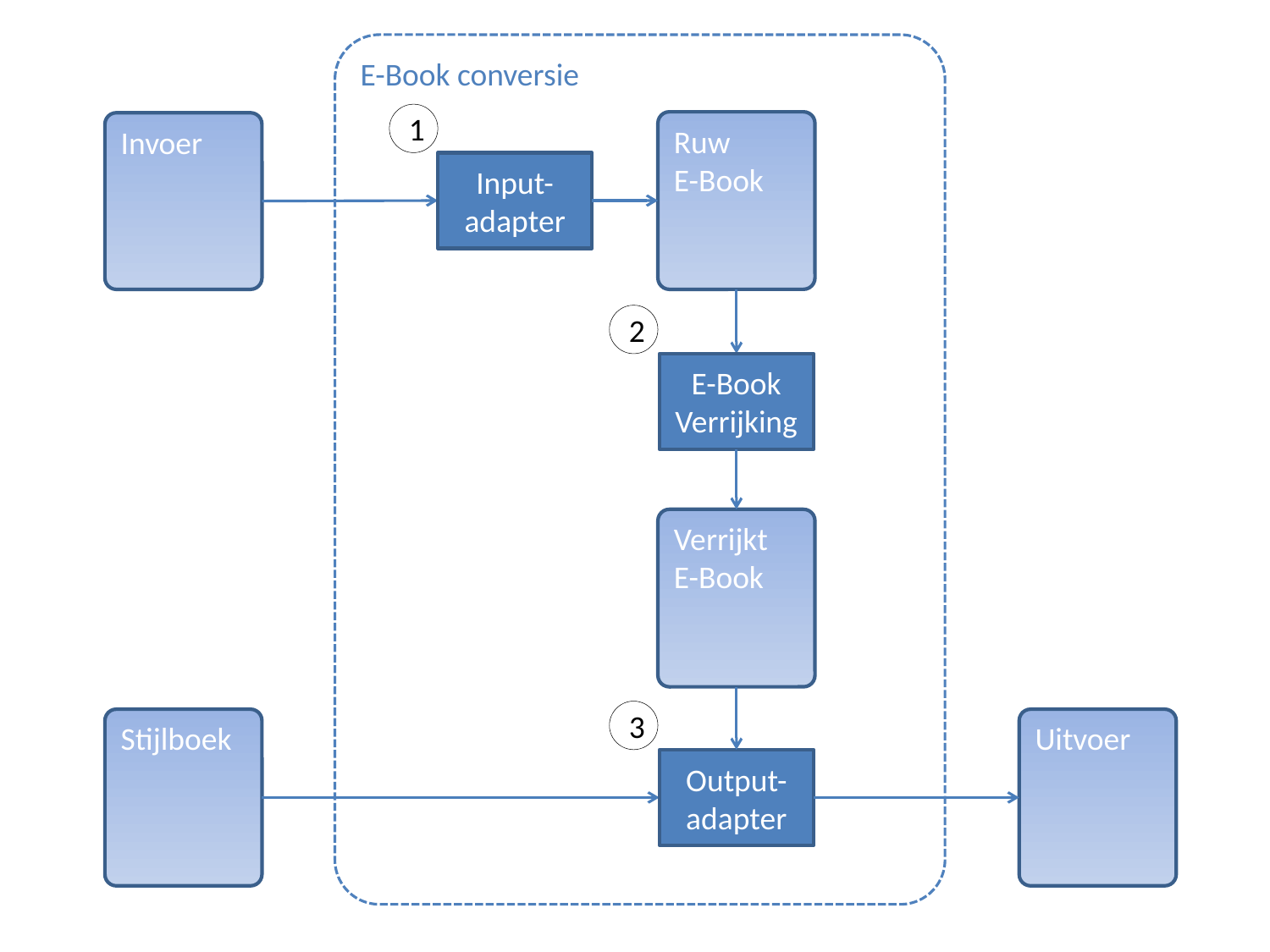

E-Book conversie
1
Ruw
E-Book
Invoer
Input-adapter
2
E-Book
Verrijking
Verrijkt
E-Book
3
Stijlboek
Uitvoer
Output-adapter